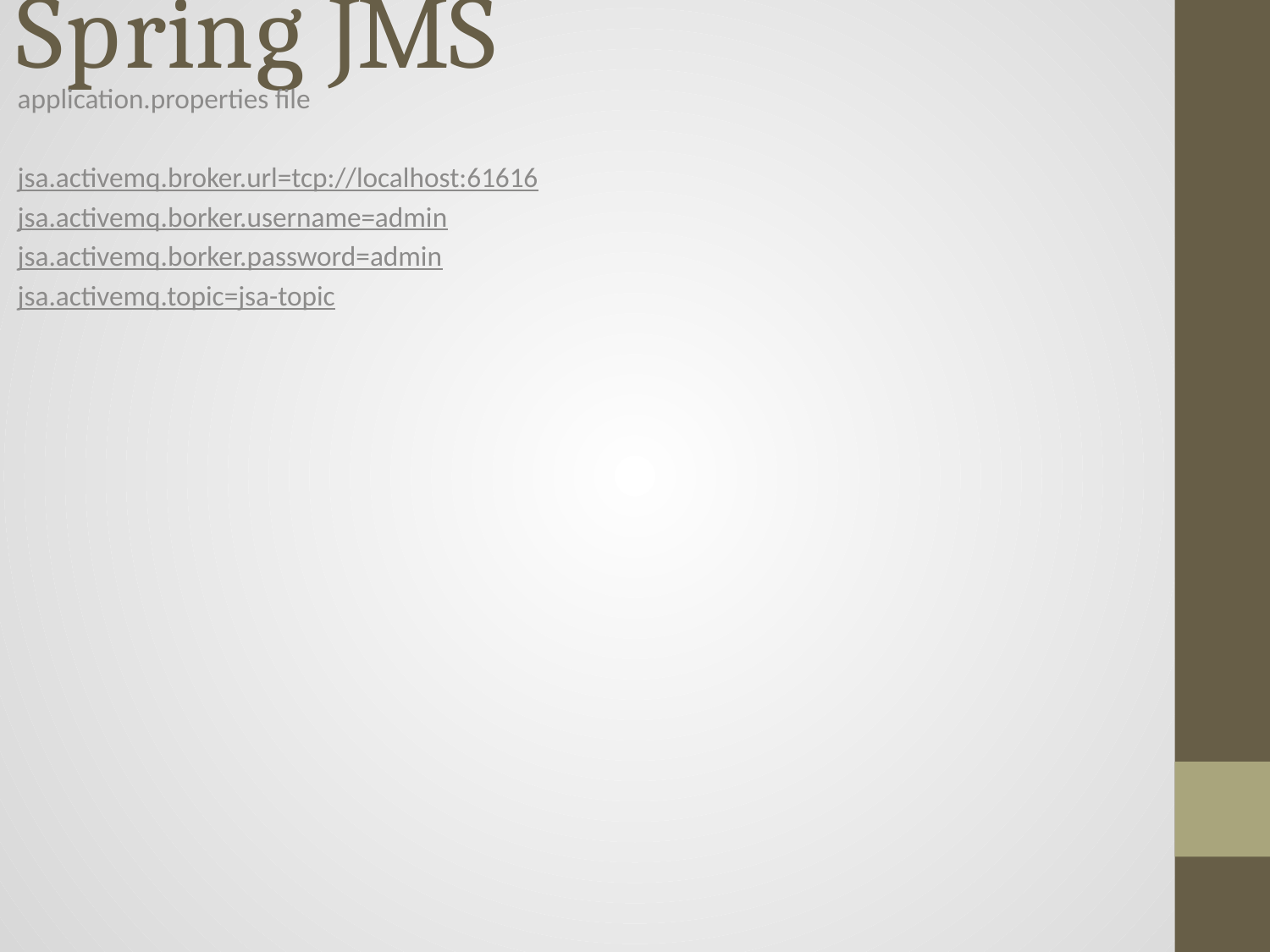

# Spring JMS
application.properties file

jsa.activemq.broker.url=tcp://localhost:61616
jsa.activemq.borker.username=admin
jsa.activemq.borker.password=admin
jsa.activemq.topic=jsa-topic